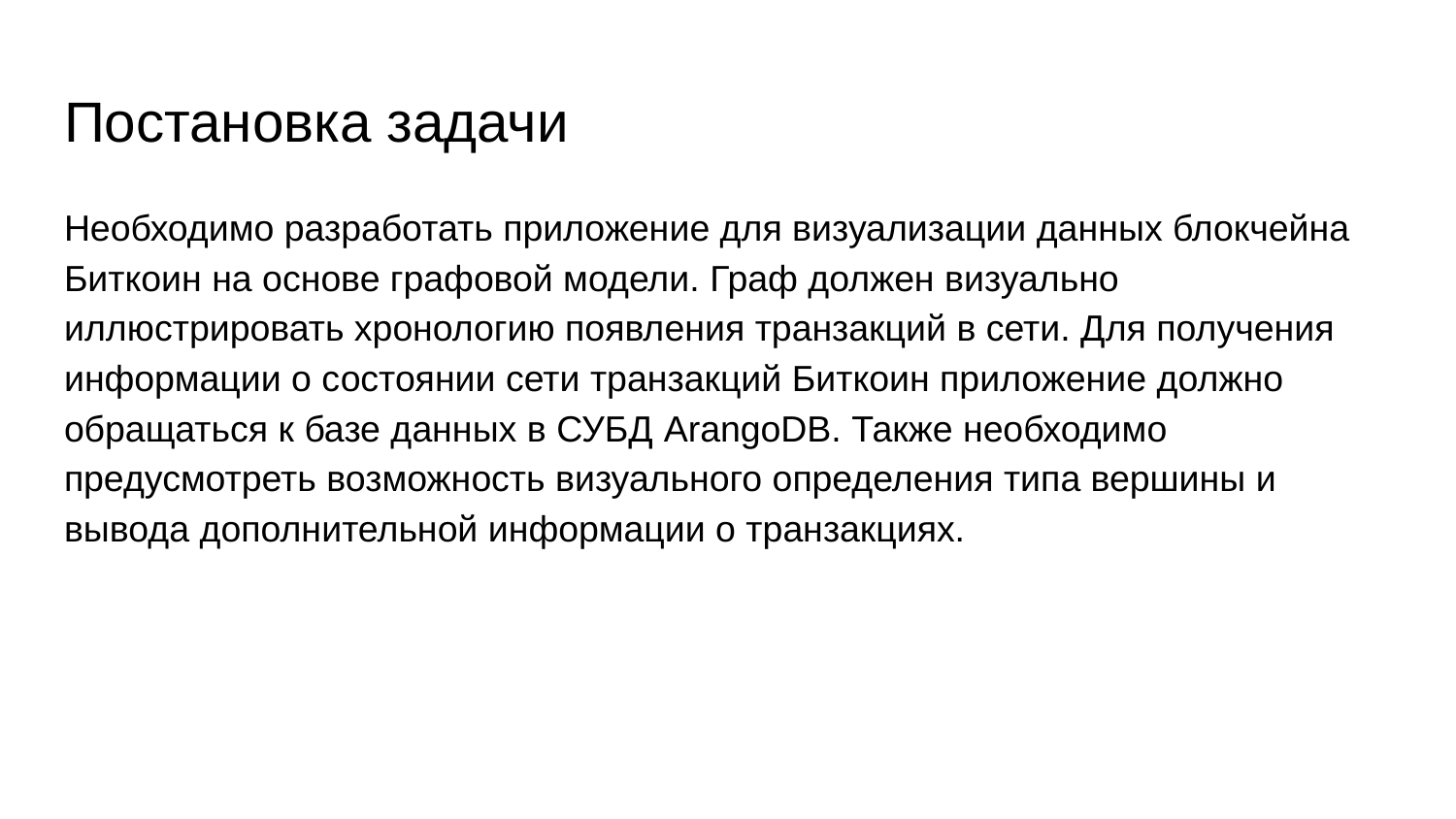

# Постановка задачи
Необходимо разработать приложение для визуализации данных блокчейна Биткоин на основе графовой модели. Граф должен визуально иллюстрировать хронологию появления транзакций в сети. Для получения информации о состоянии сети транзакций Биткоин приложение должно обращаться к базе данных в СУБД ArangoDB. Также необходимо предусмотреть возможность визуального определения типа вершины и вывода дополнительной информации о транзакциях.